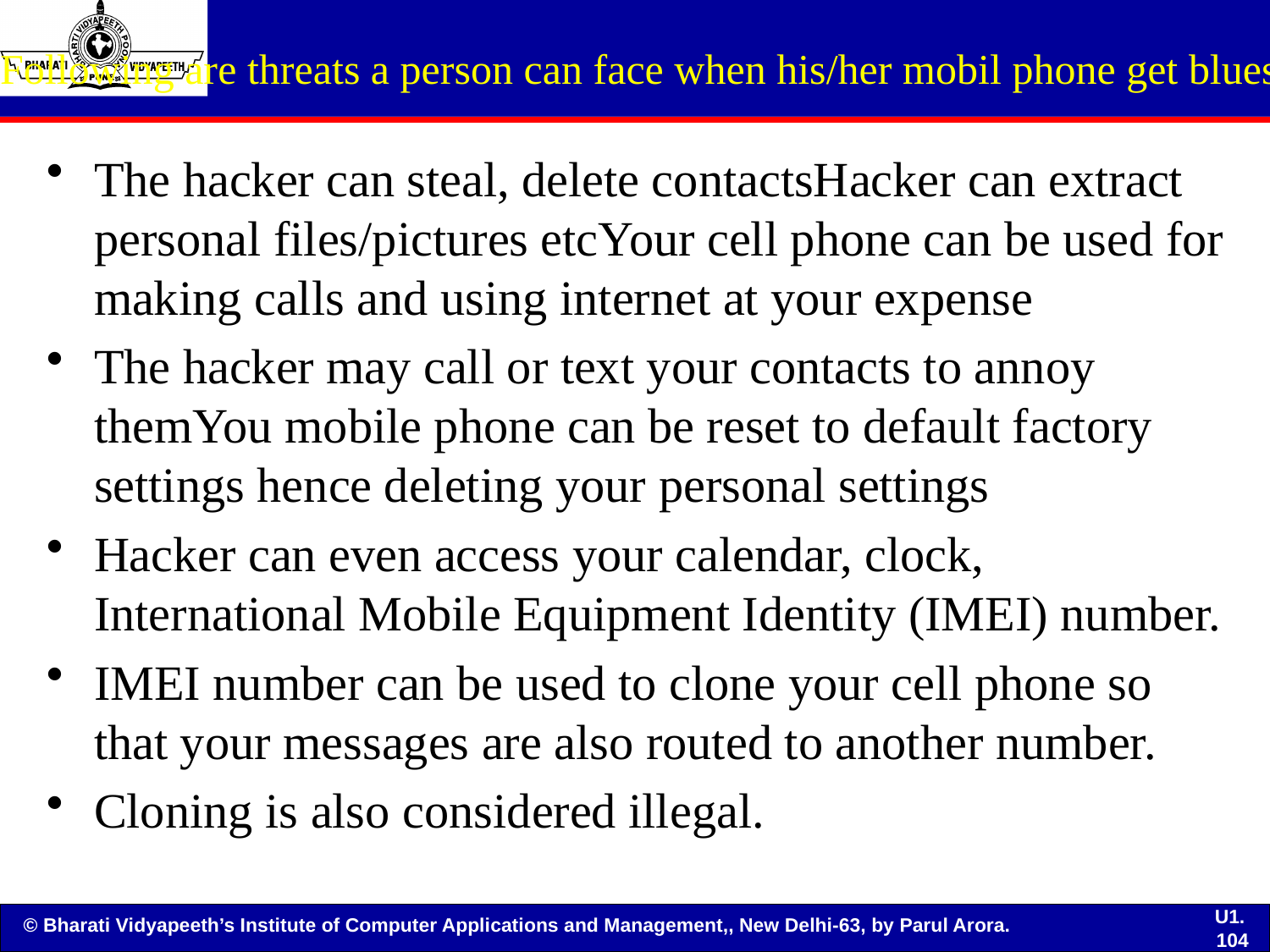

# Following are threats a person can face when his/her mobil phone get bluesnarfed:
The hacker can steal, delete contactsHacker can extract personal files/pictures etcYour cell phone can be used for making calls and using internet at your expense
The hacker may call or text your contacts to annoy themYou mobile phone can be reset to default factory settings hence deleting your personal settings
Hacker can even access your calendar, clock, International Mobile Equipment Identity (IMEI) number.
IMEI number can be used to clone your cell phone so that your messages are also routed to another number.
Cloning is also considered illegal.